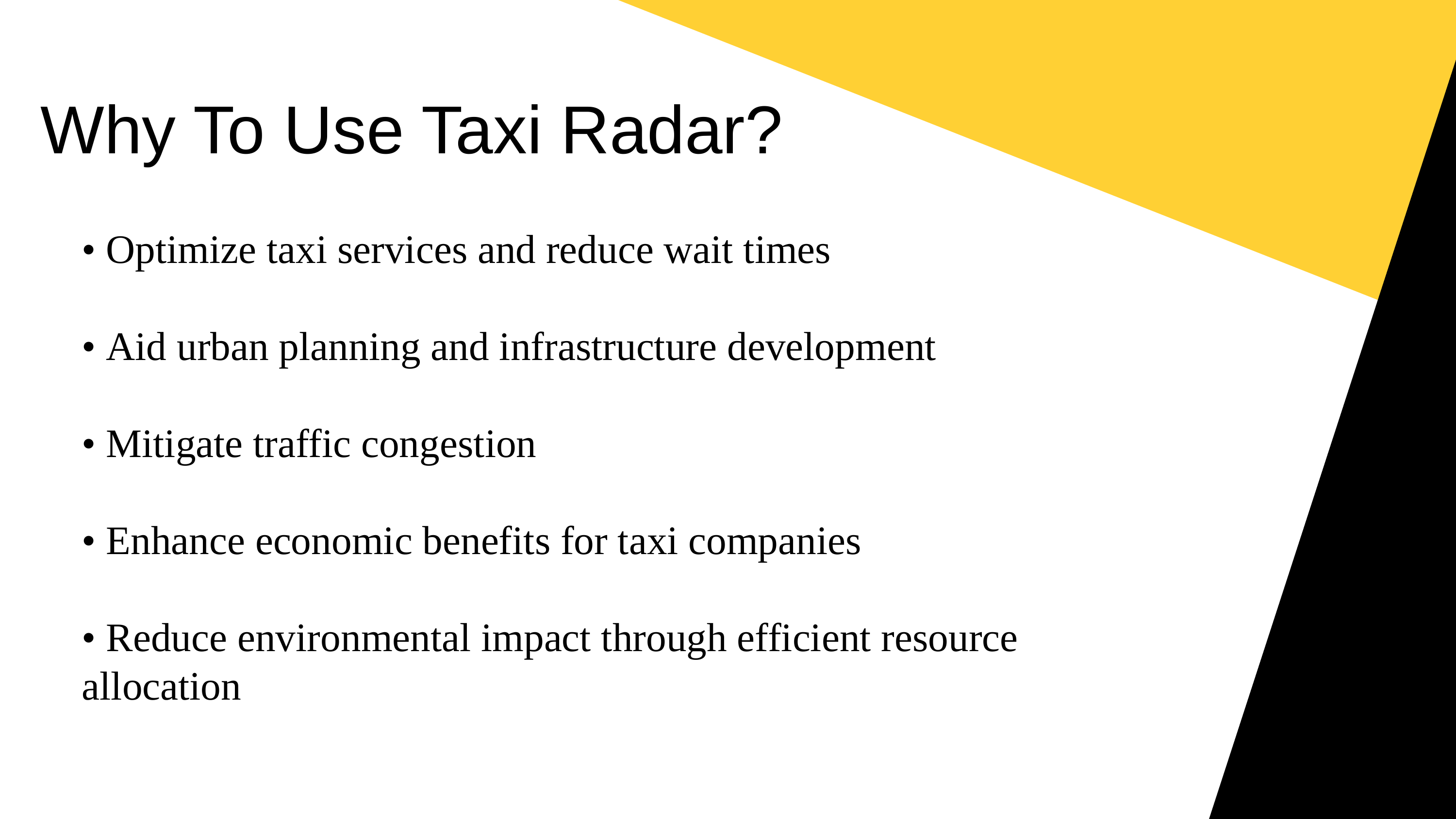

Why To Use Taxi Radar?

• Optimize taxi services and reduce wait times

• Aid urban planning and infrastructure development

• Mitigate traffic congestion

• Enhance economic benefits for taxi companies

• Reduce environmental impact through efficient resource allocation